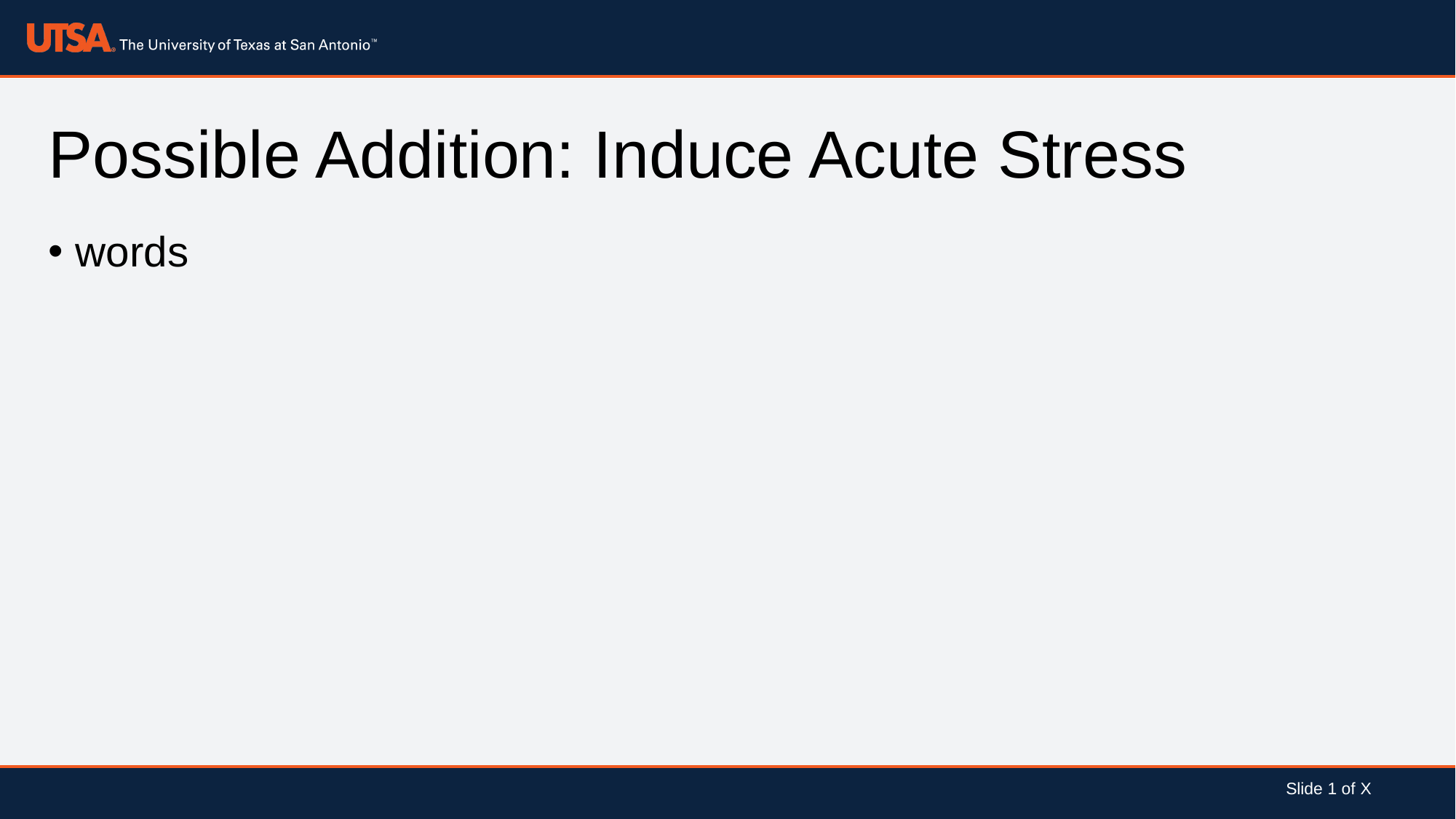

# Possible Addition: Induce Acute Stress
words
Slide 1 of X